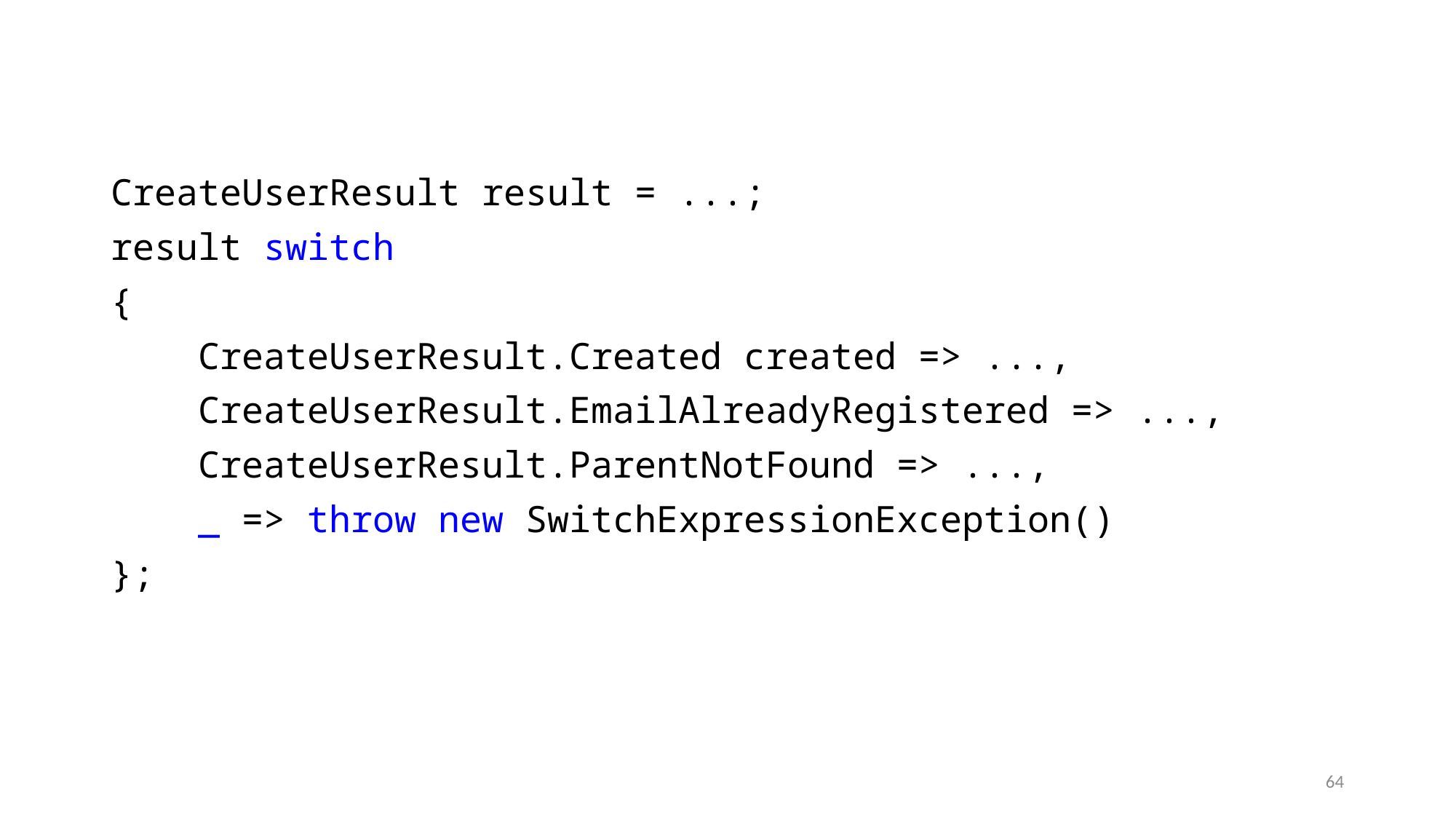

CreateUserResult result = ...;
result switch
{
    CreateUserResult.Created created => ...,
    CreateUserResult.EmailAlreadyRegistered => ...,
    CreateUserResult.ParentNotFound => ...,
    _ => throw new SwitchExpressionException()
};
64